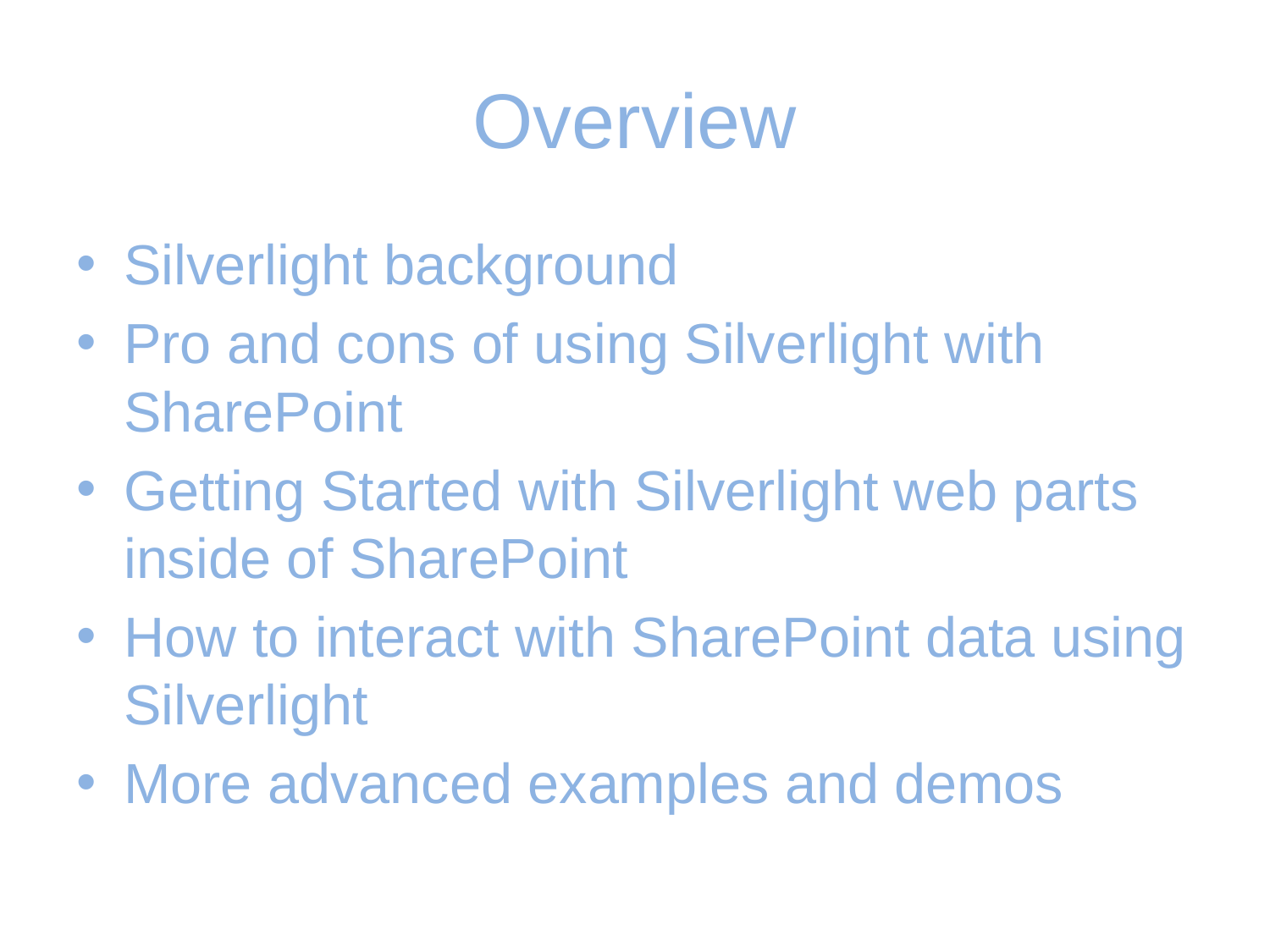

# Overview
Silverlight background
Pro and cons of using Silverlight with SharePoint
Getting Started with Silverlight web parts inside of SharePoint
How to interact with SharePoint data using Silverlight
More advanced examples and demos